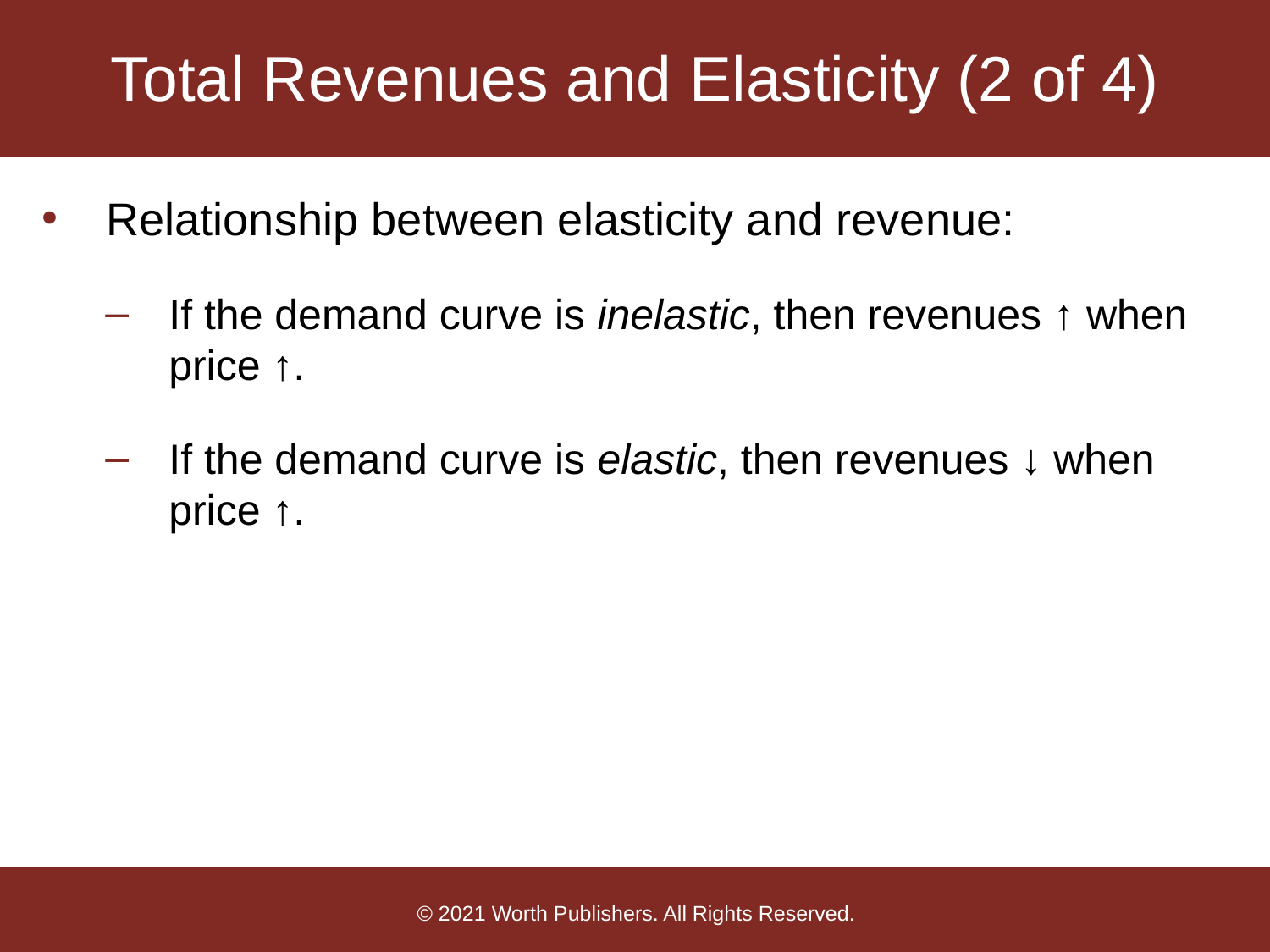

# Total Revenues and Elasticity (2 of 4)
Relationship between elasticity and revenue:
If the demand curve is inelastic, then revenues ↑ when price ↑.
If the demand curve is elastic, then revenues ↓ when price ↑.